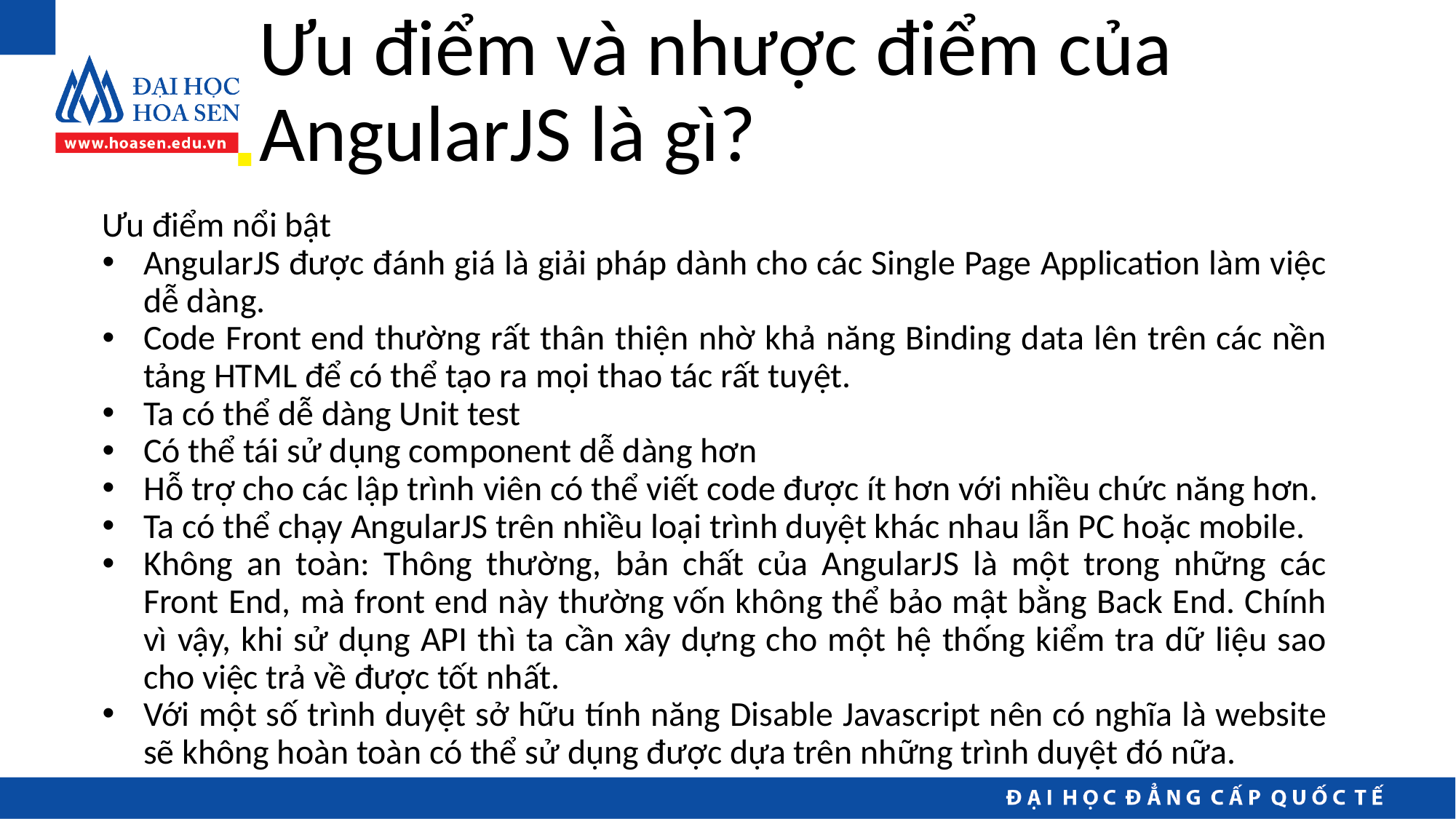

# Ưu điểm và nhược điểm của AngularJS là gì?
Ưu điểm nổi bật
AngularJS được đánh giá là giải pháp dành cho các Single Page Application làm việc dễ dàng.
Code Front end thường rất thân thiện nhờ khả năng Binding data lên trên các nền tảng HTML để có thể tạo ra mọi thao tác rất tuyệt.
Ta có thể dễ dàng Unit test
Có thể tái sử dụng component dễ dàng hơn
Hỗ trợ cho các lập trình viên có thể viết code được ít hơn với nhiều chức năng hơn.
Ta có thể chạy AngularJS trên nhiều loại trình duyệt khác nhau lẫn PC hoặc mobile.
Không an toàn: Thông thường, bản chất của AngularJS là một trong những các Front End, mà front end này thường vốn không thể bảo mật bằng Back End. Chính vì vậy, khi sử dụng API thì ta cần xây dựng cho một hệ thống kiểm tra dữ liệu sao cho việc trả về được tốt nhất.
Với một số trình duyệt sở hữu tính năng Disable Javascript nên có nghĩa là website sẽ không hoàn toàn có thể sử dụng được dựa trên những trình duyệt đó nữa.